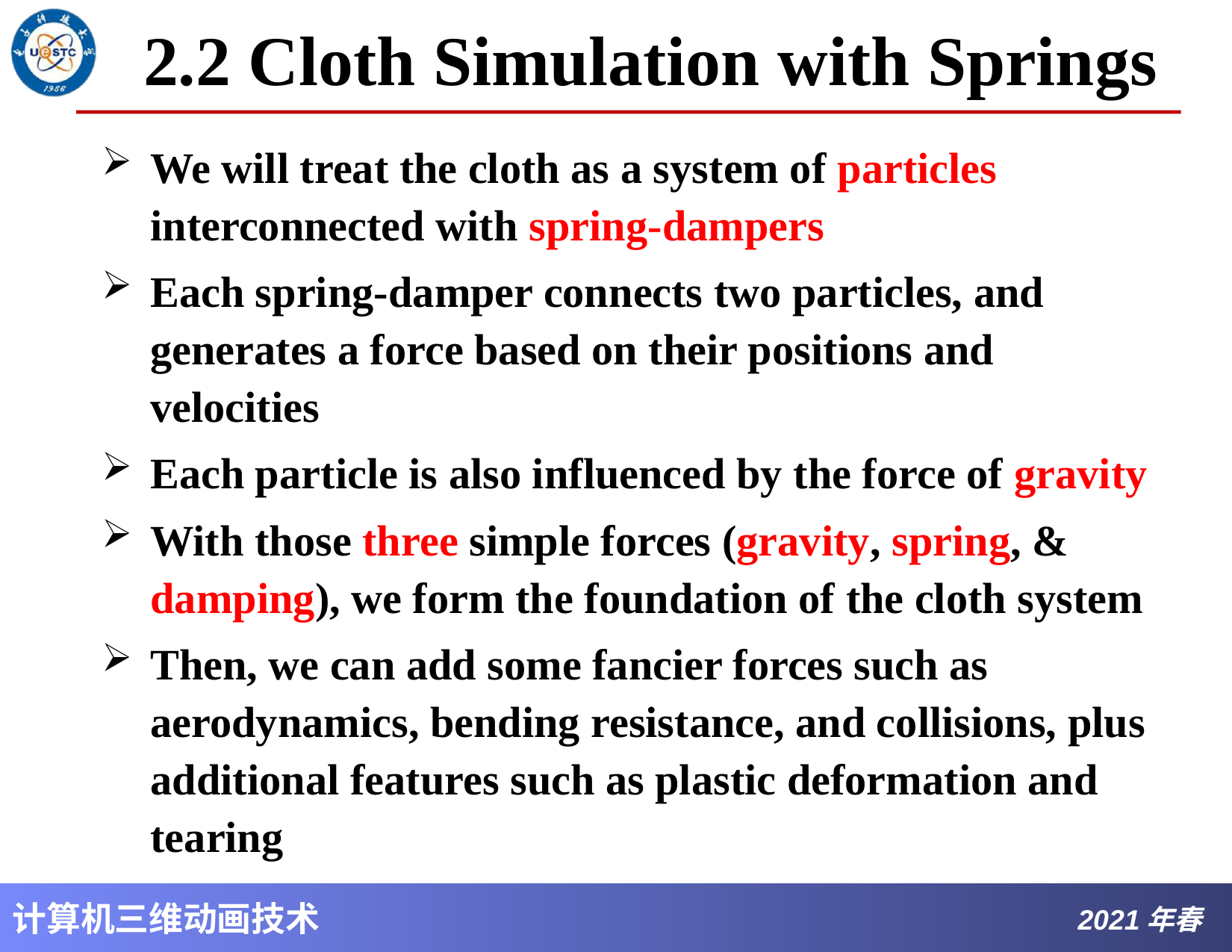

# 2.2 Cloth Simulation with Springs
We will treat the cloth as a system of particles interconnected with spring-dampers
Each spring-damper connects two particles, and generates a force based on their positions and velocities
Each particle is also influenced by the force of gravity
With those three simple forces (gravity, spring, & damping), we form the foundation of the cloth system
Then, we can add some fancier forces such as aerodynamics, bending resistance, and collisions, plus additional features such as plastic deformation and tearing